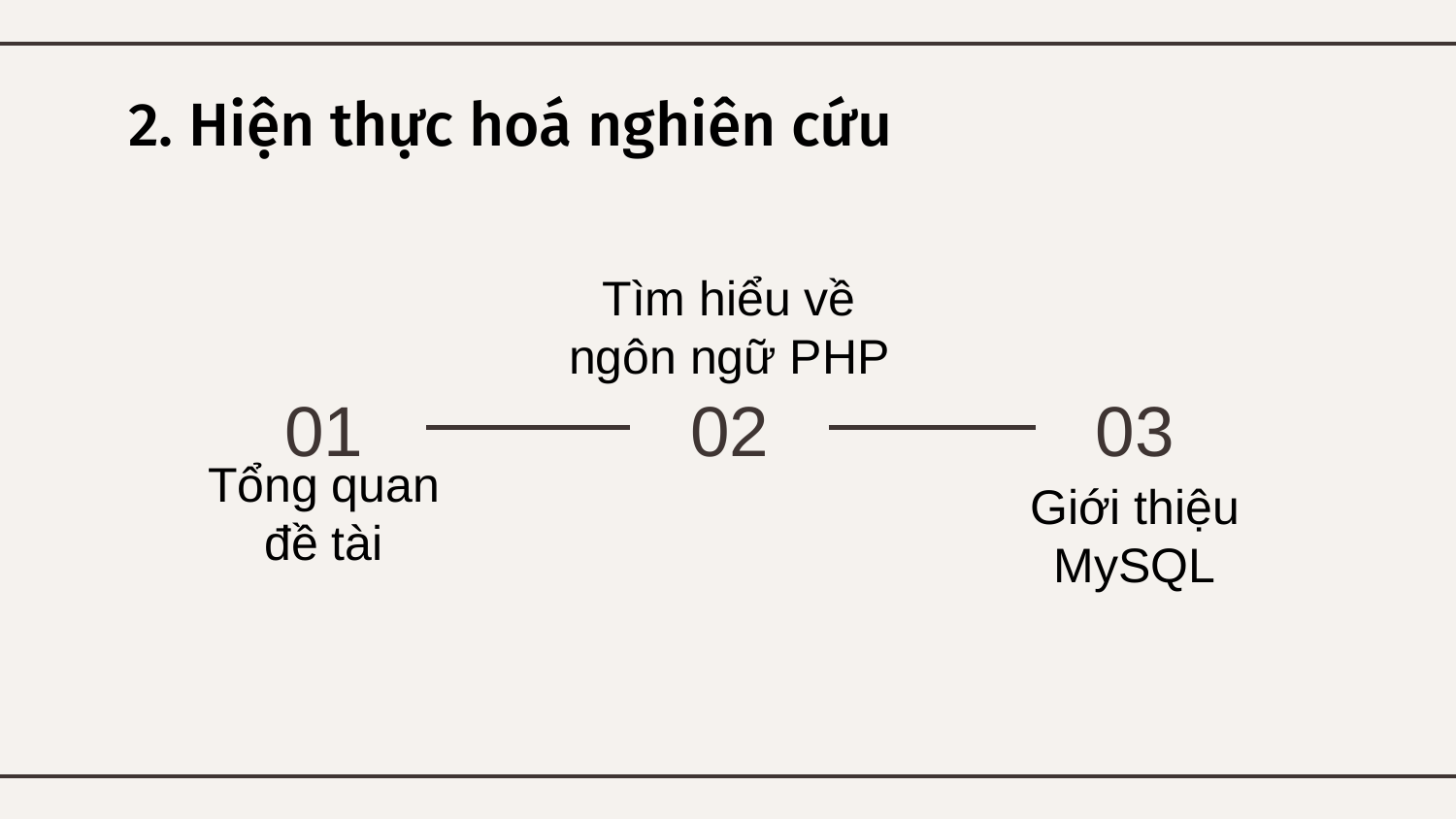

# 2. Hiện thực hoá nghiên cứu
Tìm hiểu về ngôn ngữ PHP
01
02
03
Tổng quan đề tài
Giới thiệu MySQL